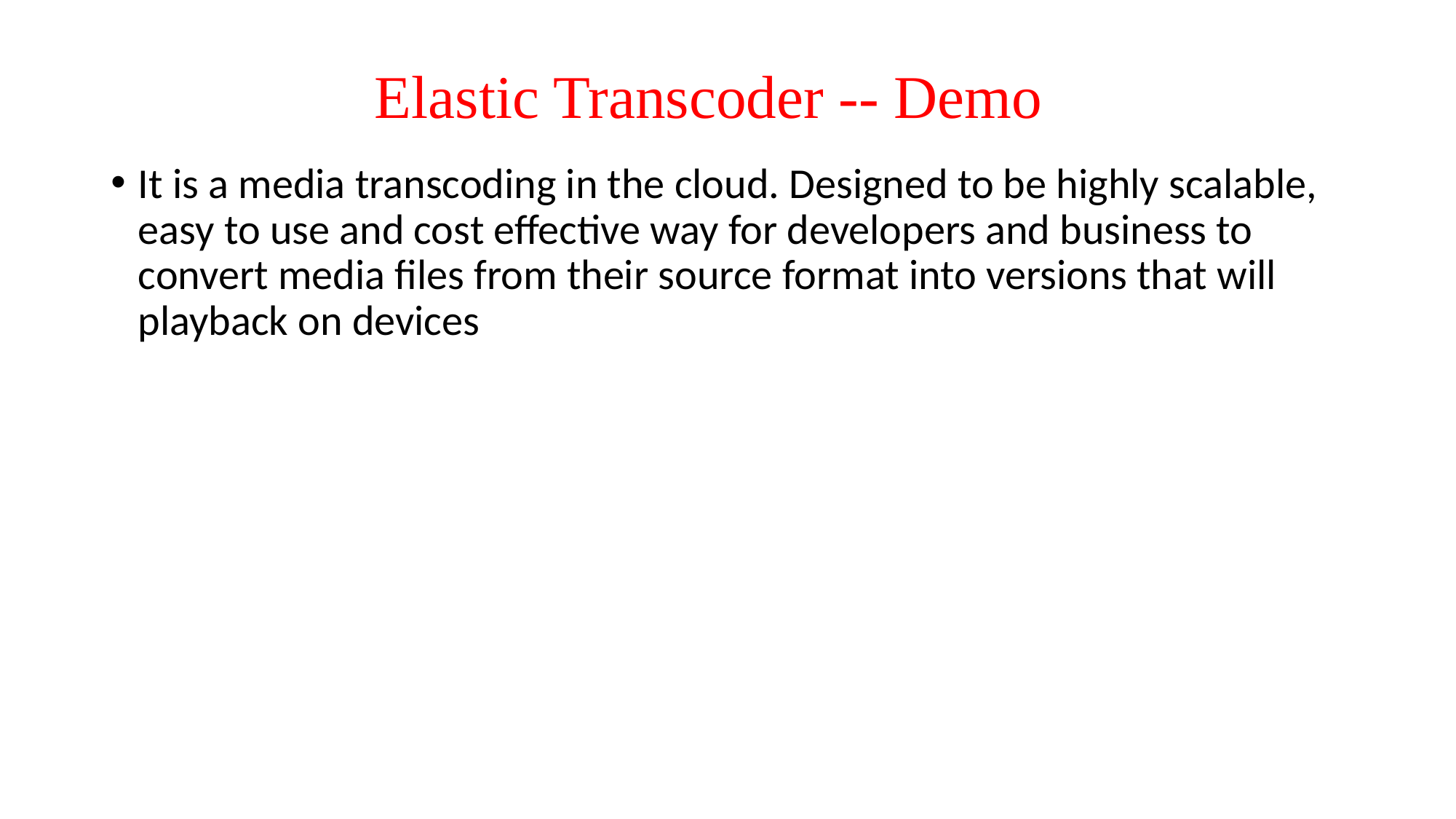

Elastic Transcoder -- Demo
It is a media transcoding in the cloud. Designed to be highly scalable, easy to use and cost effective way for developers and business to convert media files from their source format into versions that will playback on devices